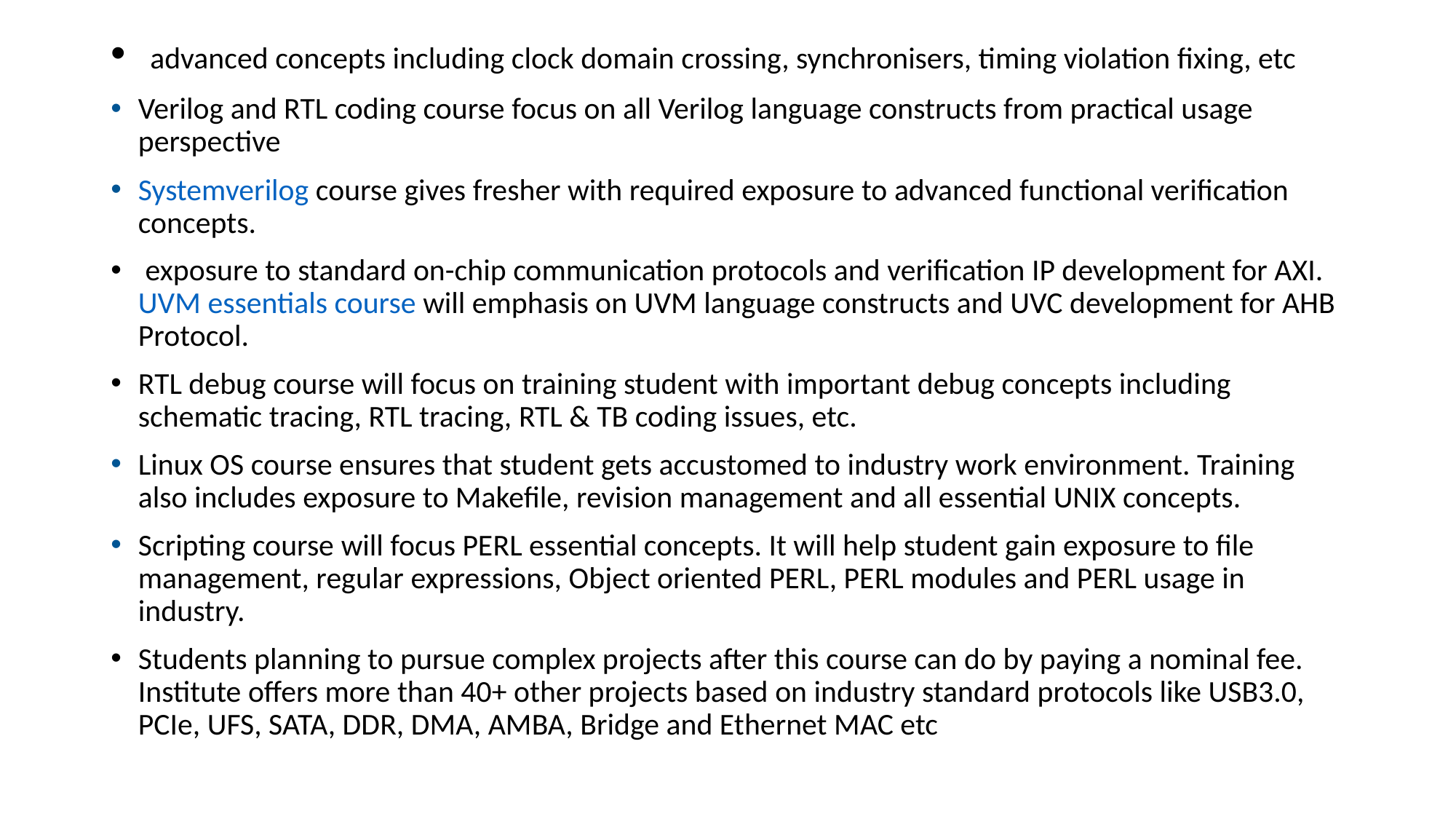

advanced concepts including clock domain crossing, synchronisers, timing violation fixing, etc
Verilog and RTL coding course focus on all Verilog language constructs from practical usage perspective
Systemverilog course gives fresher with required exposure to advanced functional verification concepts.
 exposure to standard on-chip communication protocols and verification IP development for AXI. UVM essentials course will emphasis on UVM language constructs and UVC development for AHB Protocol.
RTL debug course will focus on training student with important debug concepts including schematic tracing, RTL tracing, RTL & TB coding issues, etc.
Linux OS course ensures that student gets accustomed to industry work environment. Training also includes exposure to Makefile, revision management and all essential UNIX concepts.
Scripting course will focus PERL essential concepts. It will help student gain exposure to file management, regular expressions, Object oriented PERL, PERL modules and PERL usage in industry.
Students planning to pursue complex projects after this course can do by paying a nominal fee. Institute offers more than 40+ other projects based on industry standard protocols like USB3.0, PCIe, UFS, SATA, DDR, DMA, AMBA, Bridge and Ethernet MAC etc